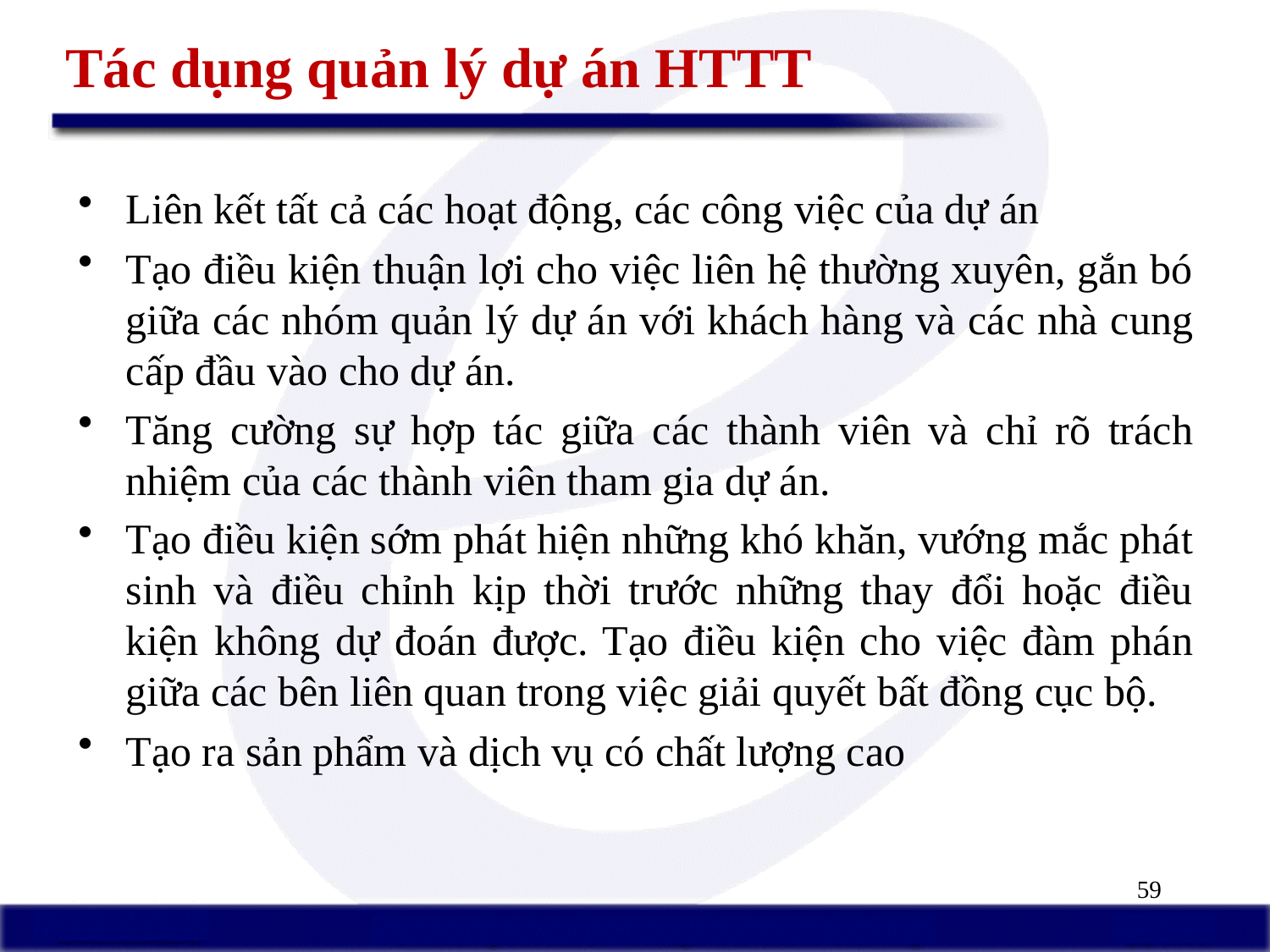

# Tác dụng quản lý dự án HTTT
Liên kết tất cả các hoạt động, các công việc của dự án
Tạo điều kiện thuận lợi cho việc liên hệ thường xuyên, gắn bó giữa các nhóm quản lý dự án với khách hàng và các nhà cung cấp đầu vào cho dự án.
Tăng cường sự hợp tác giữa các thành viên và chỉ rõ trách nhiệm của các thành viên tham gia dự án.
Tạo điều kiện sớm phát hiện những khó khăn, vướng mắc phát sinh và điều chỉnh kịp thời trước những thay đổi hoặc điều kiện không dự đoán được. Tạo điều kiện cho việc đàm phán giữa các bên liên quan trong việc giải quyết bất đồng cục bộ.
Tạo ra sản phẩm và dịch vụ có chất lượng cao
59